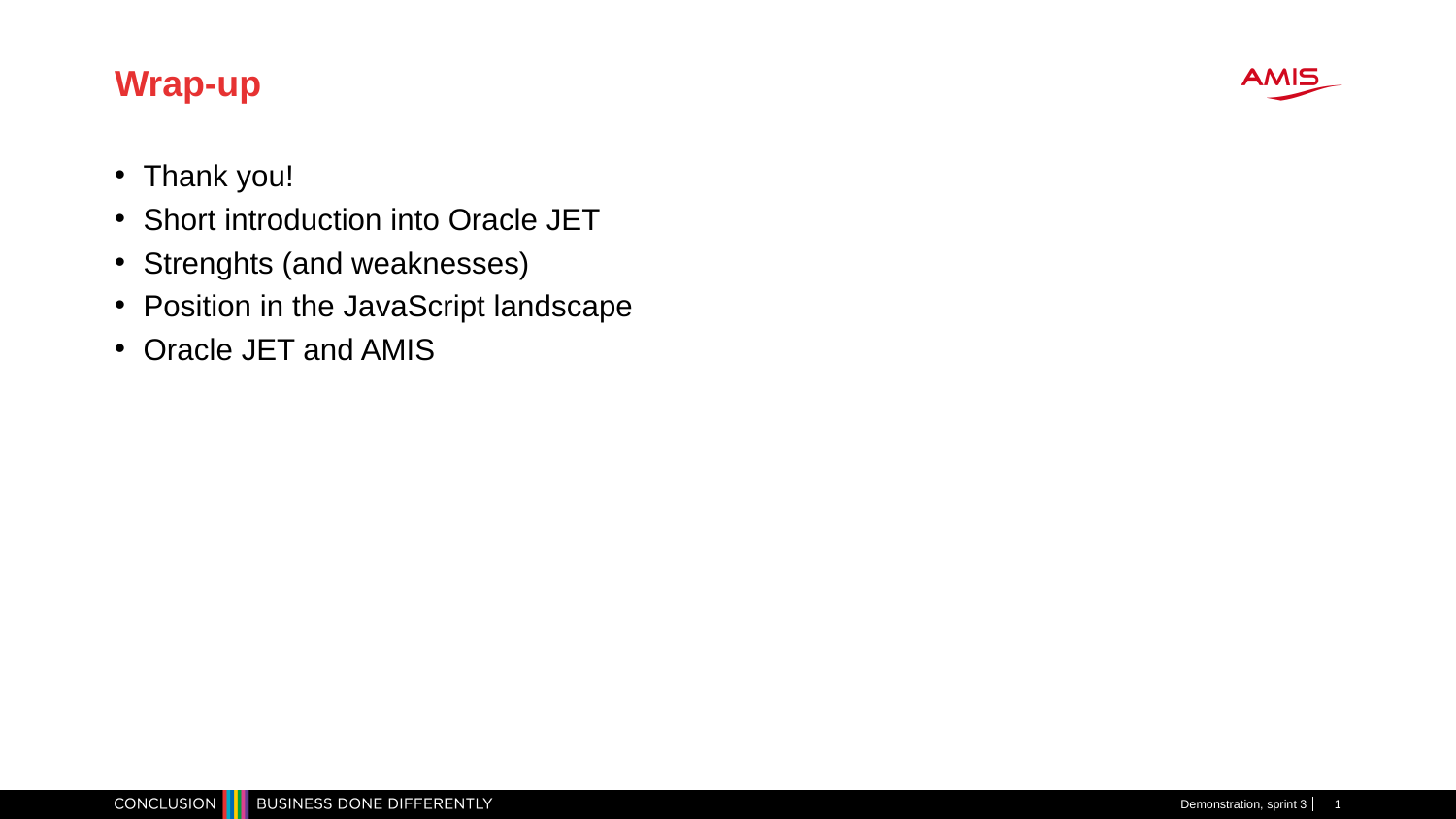

# Wrap-up
Thank you!
Short introduction into Oracle JET
Strenghts (and weaknesses)
Position in the JavaScript landscape
Oracle JET and AMIS

Demonstration, sprint 3
1